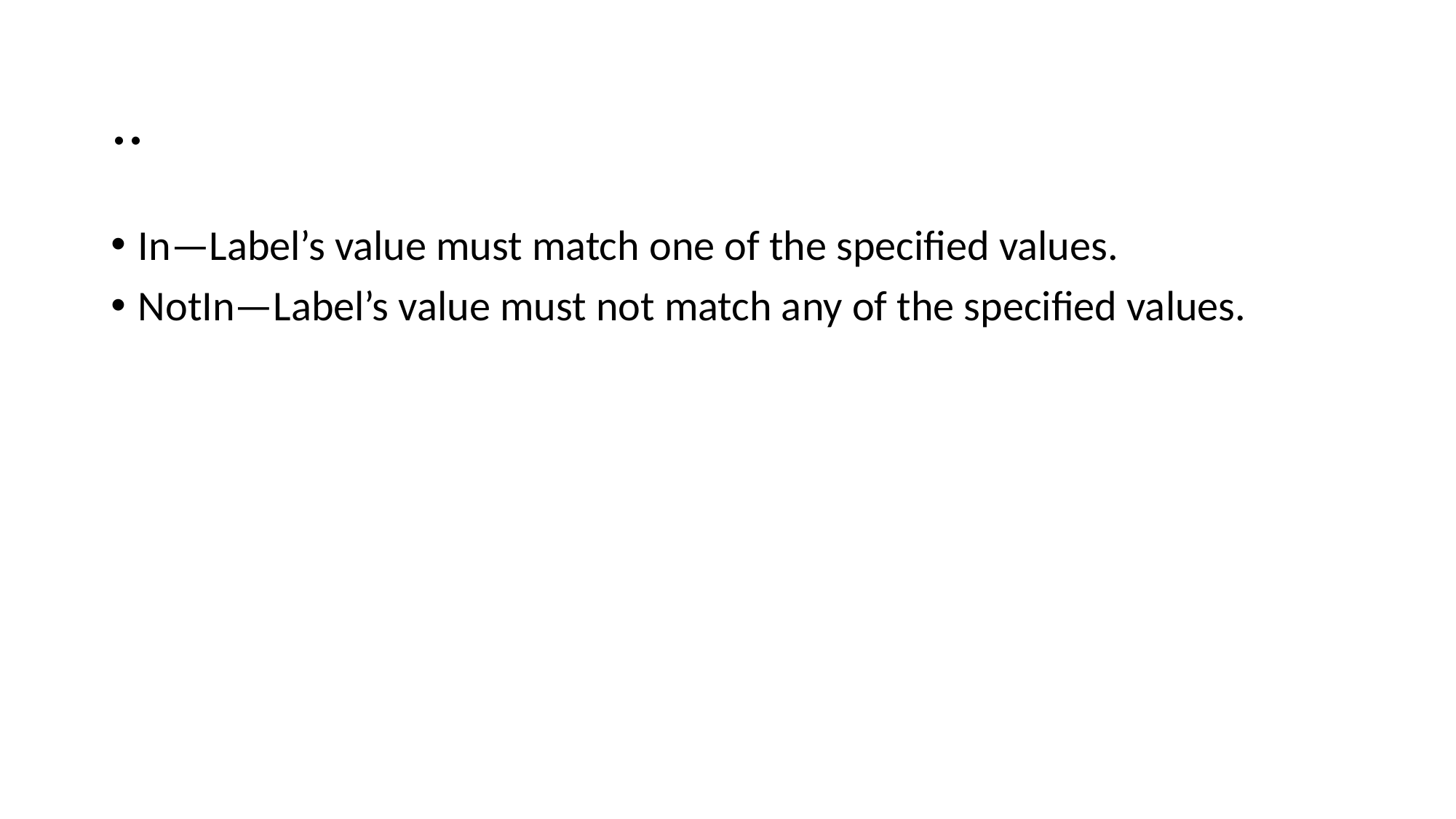

# ..
In—Label’s value must match one of the specified values.
NotIn—Label’s value must not match any of the specified values.